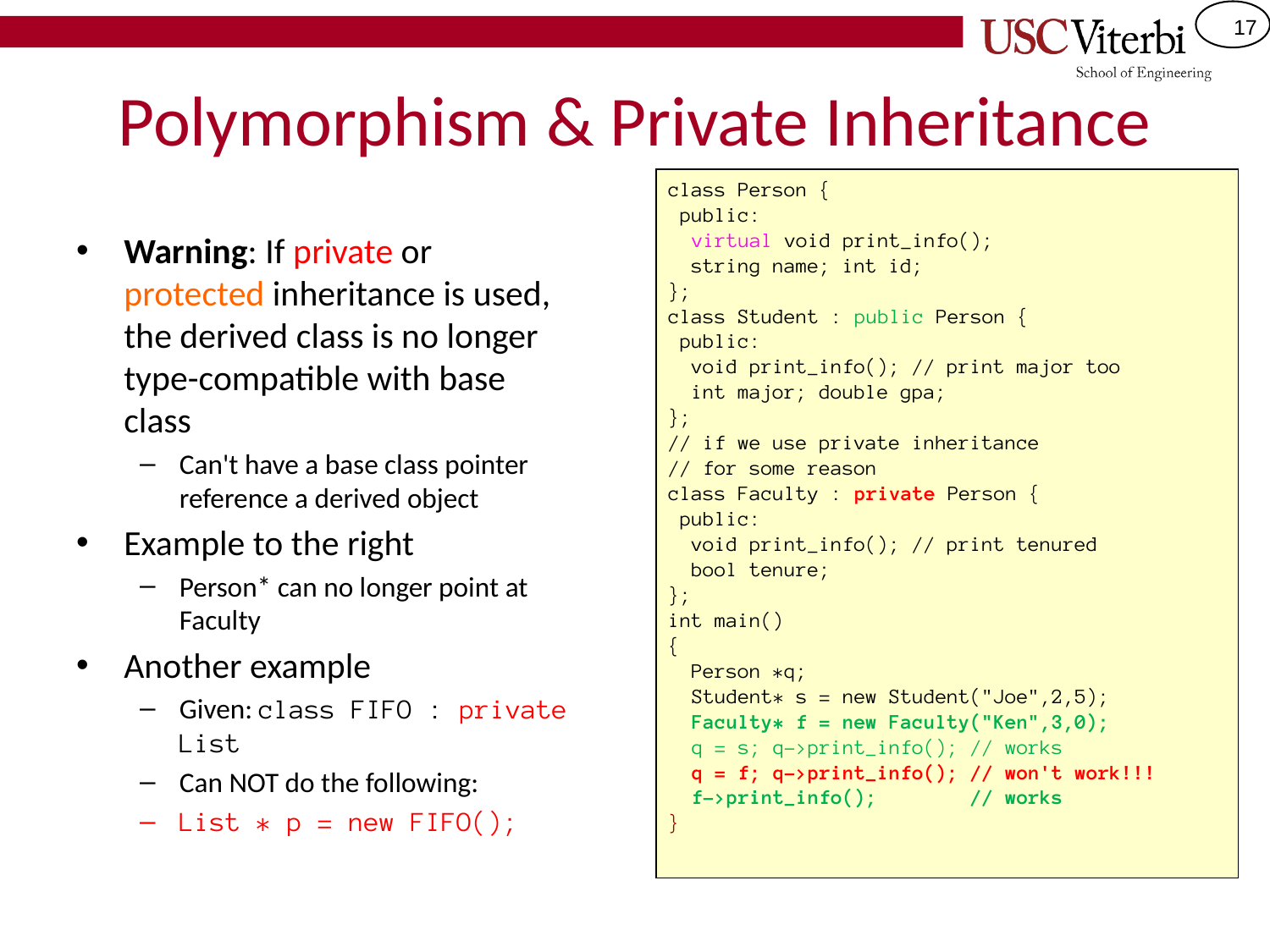

# Polymorphism & Private Inheritance
class Person {
 public:
  virtual void print_info();
  string name; int id;
};
class Student : public Person {
 public:
  void print_info(); // print major too
  int major; double gpa;
};
// if we use private inheritance
// for some reason
class Faculty : private Person {
 public:
  void print_info(); // print tenured
  bool tenure;
};
int main()
{
  Person *q;
  Student* s = new Student("Joe",2,5);
  Faculty* f = new Faculty("Ken",3,0);
  q = s; q->print_info(); // works
  q = f; q->print_info(); // won't work!!!
  f->print_info();        // works
}
Warning: If private or protected inheritance is used, the derived class is no longer type-compatible with base class
Can't have a base class pointer reference a derived object
Example to the right
Person* can no longer point at Faculty
Another example
Given: class FIFO : private List
Can NOT do the following:
List * p = new FIFO();